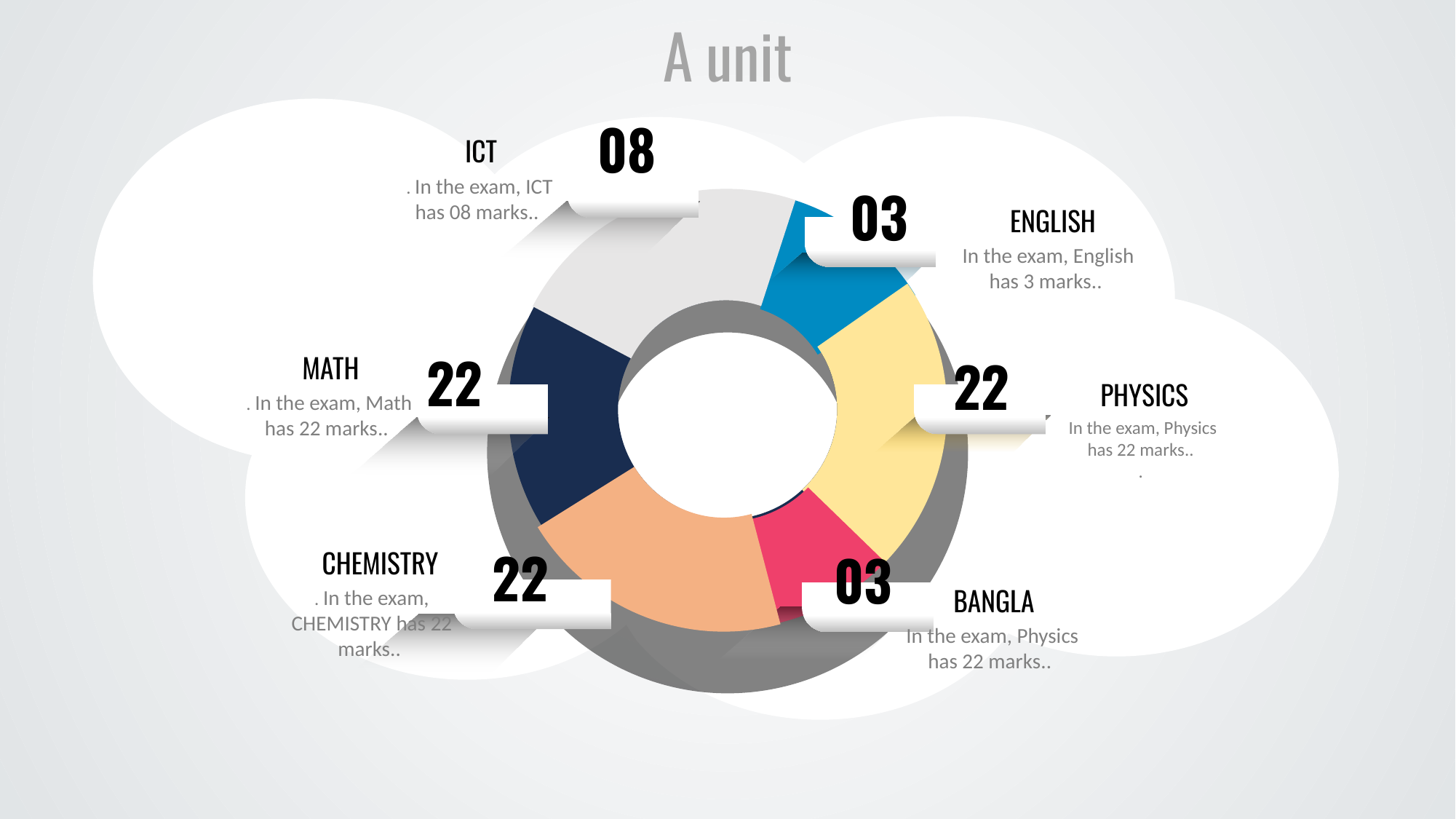

A unit

08
ICT

. In the exam, ICT has 08 marks..

03
ENGLISH

In the exam, English has 3 marks..

MATH
22

. In the exam, Math has 22 marks..

22

PHYSICS

In the exam, Physics has 22 marks..
.

CHEMISTRY
22

. In the exam, CHEMISTRY has 22 marks..

03

BANGLA

In the exam, Physics has 22 marks..